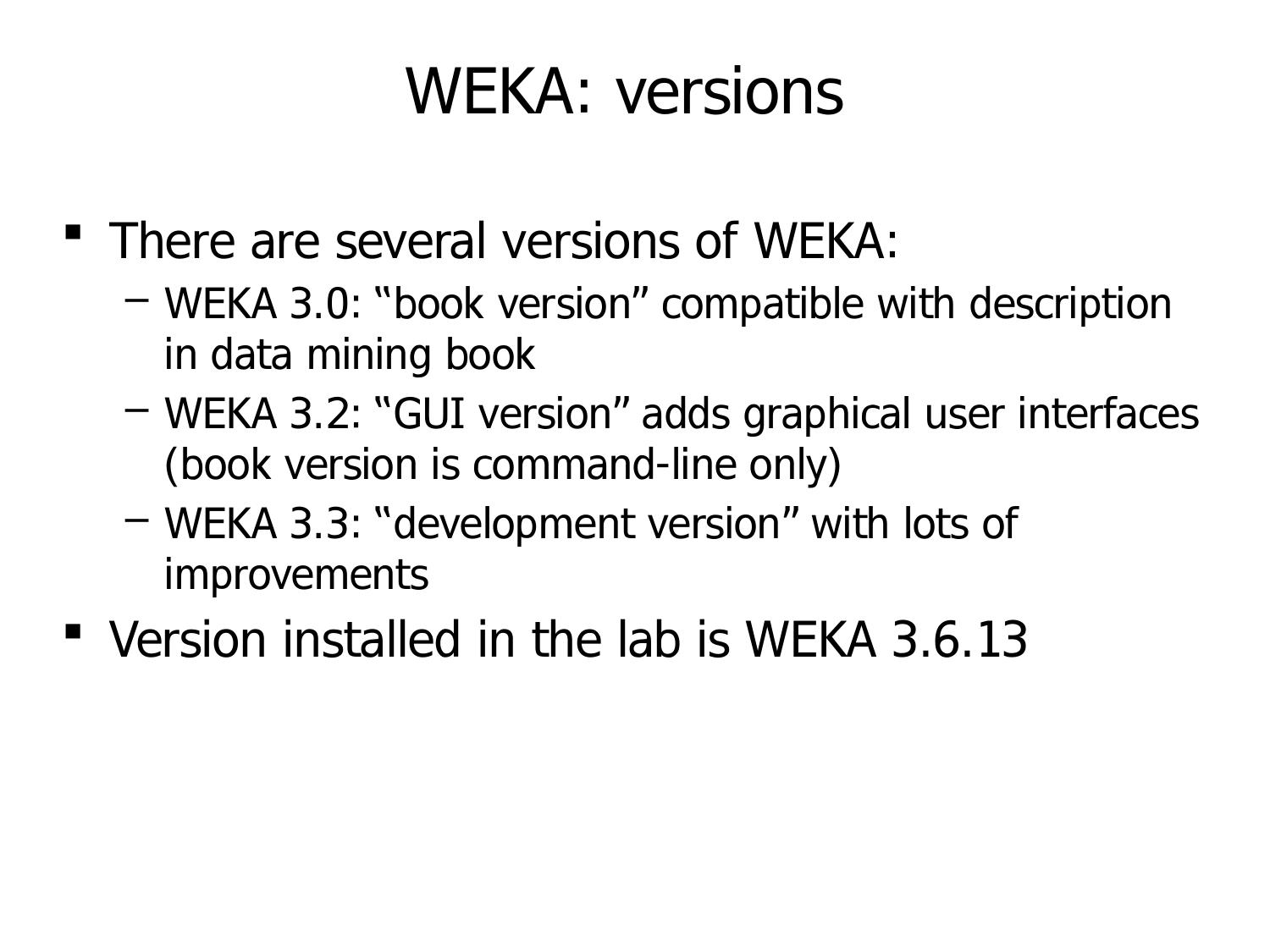

# WEKA: versions
There are several versions of WEKA:
WEKA 3.0: “book version” compatible with description in data mining book
WEKA 3.2: “GUI version” adds graphical user interfaces (book version is command-line only)
WEKA 3.3: “development version” with lots of improvements
Version installed in the lab is WEKA 3.6.13